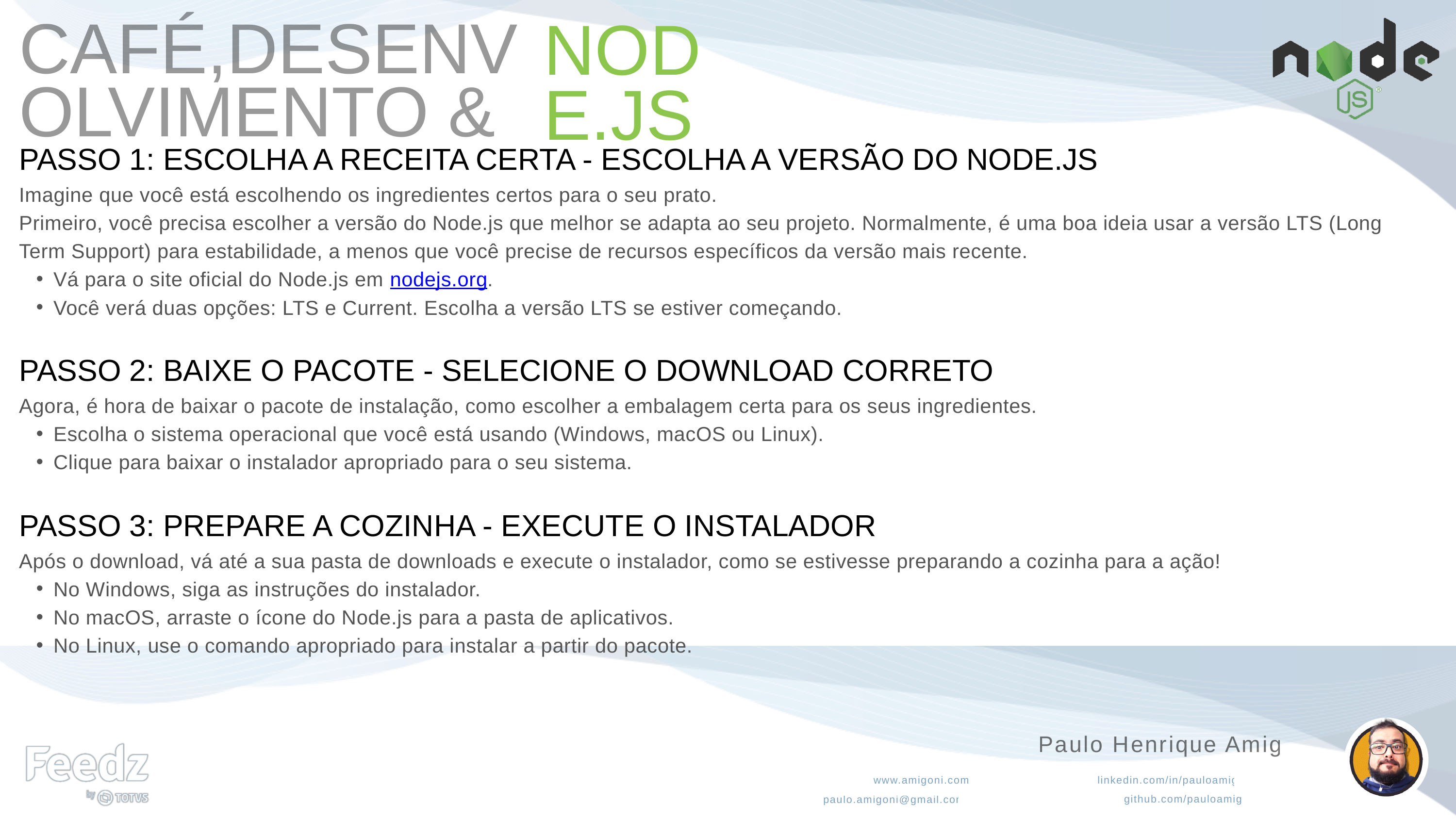

NODE.JS
CAFÉ,DESENVOLVIMENTO &
PASSO 1: ESCOLHA A RECEITA CERTA - ESCOLHA A VERSÃO DO NODE.JS
Imagine que você está escolhendo os ingredientes certos para o seu prato.
Primeiro, você precisa escolher a versão do Node.js que melhor se adapta ao seu projeto. Normalmente, é uma boa ideia usar a versão LTS (Long Term Support) para estabilidade, a menos que você precise de recursos específicos da versão mais recente.
Vá para o site oficial do Node.js em nodejs.org.
Você verá duas opções: LTS e Current. Escolha a versão LTS se estiver começando.
PASSO 2: BAIXE O PACOTE - SELECIONE O DOWNLOAD CORRETO
Agora, é hora de baixar o pacote de instalação, como escolher a embalagem certa para os seus ingredientes.
Escolha o sistema operacional que você está usando (Windows, macOS ou Linux).
Clique para baixar o instalador apropriado para o seu sistema.
PASSO 3: PREPARE A COZINHA - EXECUTE O INSTALADOR
Após o download, vá até a sua pasta de downloads e execute o instalador, como se estivesse preparando a cozinha para a ação!
No Windows, siga as instruções do instalador.
No macOS, arraste o ícone do Node.js para a pasta de aplicativos.
No Linux, use o comando apropriado para instalar a partir do pacote.

Paulo Henrique Amigoni
www.amigoni.com.br
linkedin.com/in/pauloamigoni/
github.com/pauloamigoni/
paulo.amigoni@gmail.com.br